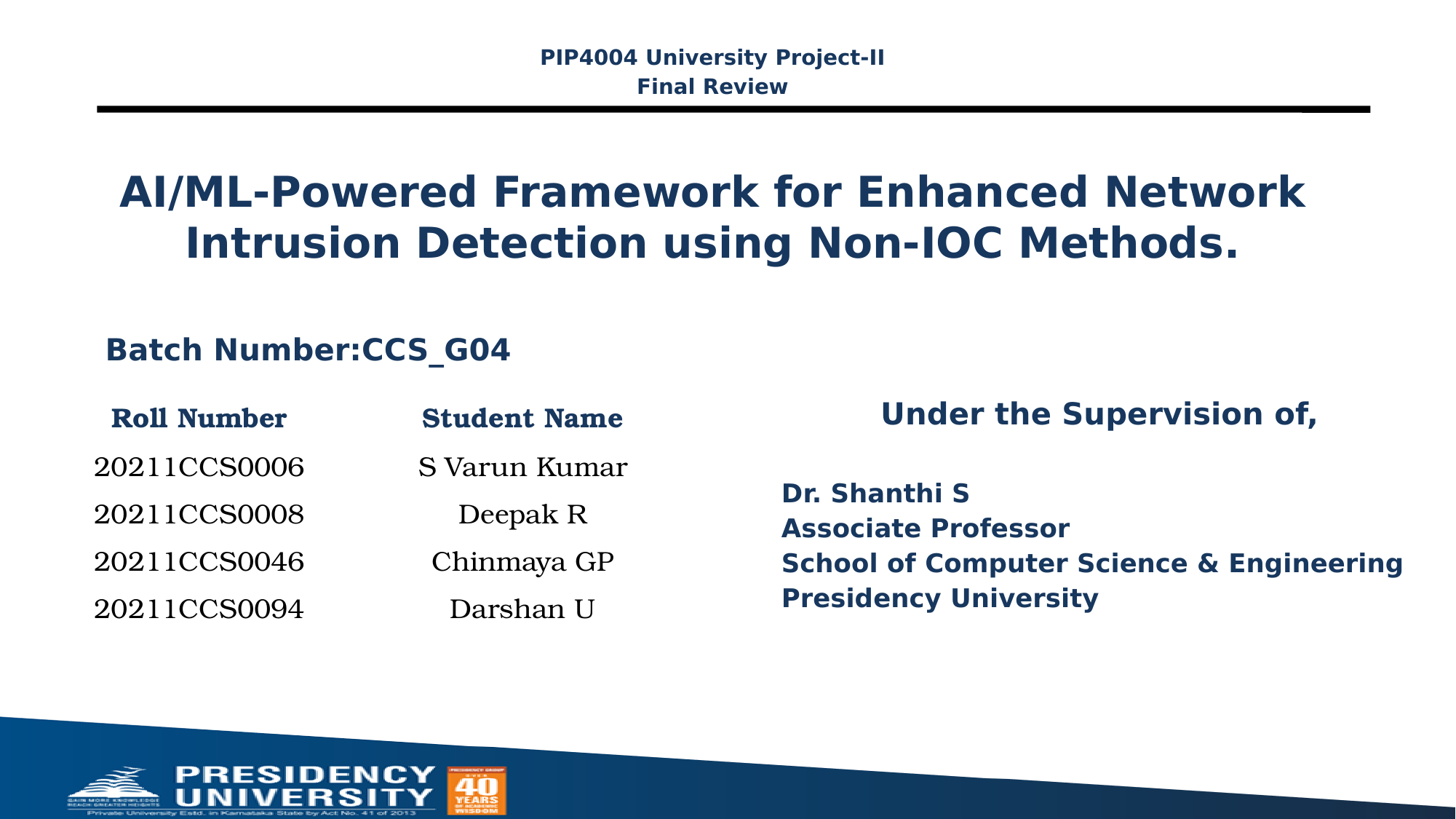

PIP4004 University Project-II
Final Review
# AI/ML-Powered Framework for Enhanced Network Intrusion Detection using Non-IOC Methods.
Batch Number:CCS_G04

Under the Supervision of,

Dr. Shanthi S
Associate Professor
School of Computer Science & Engineering
Presidency University

| Roll Number | Student Name |
| --- | --- |
| 20211CCS0006 | S Varun Kumar |
| 20211CCS0008 | Deepak R |
| 20211CCS0046 | Chinmaya GP |
| 20211CCS0094 | Darshan U |
|  |  |